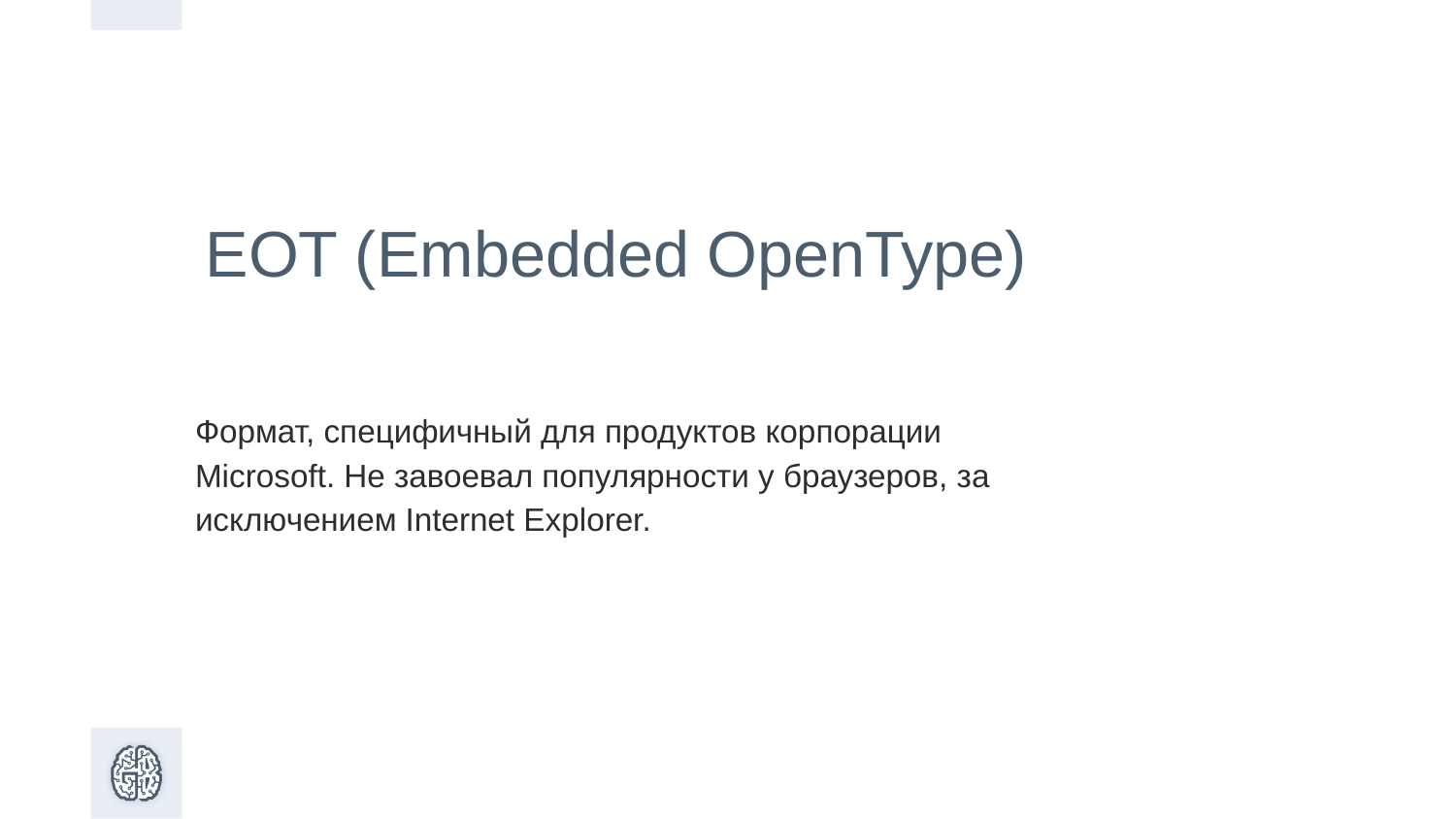

EOT (Embedded OpenType)
Формат, специфичный для продуктов корпорации Microsoft. Не завоевал популярности у браузеров, за исключением Internet Explorer.